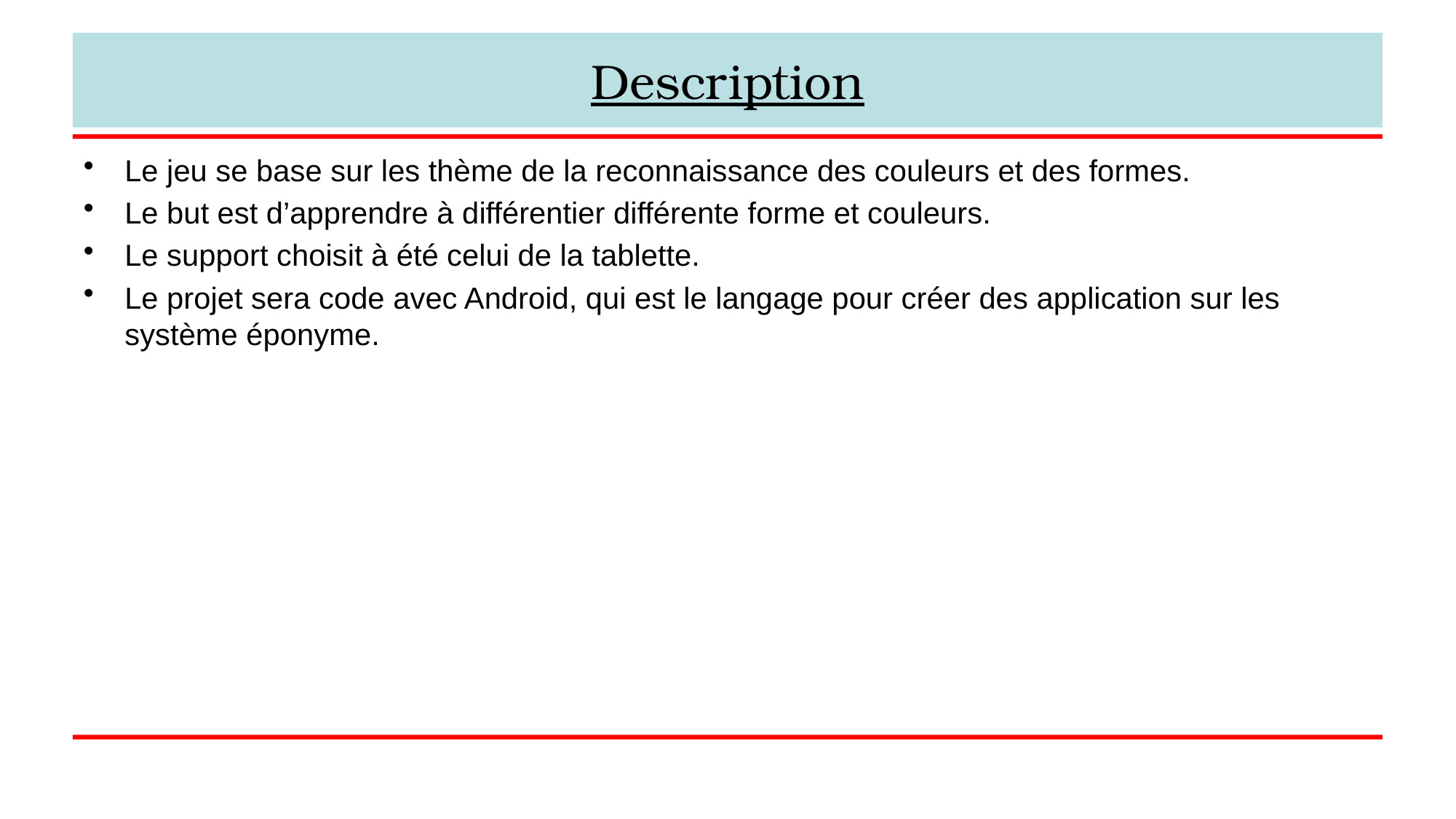

# Description
Le jeu se base sur les thème de la reconnaissance des couleurs et des formes.
Le but est d’apprendre à différentier différente forme et couleurs.
Le support choisit à été celui de la tablette.
Le projet sera code avec Android, qui est le langage pour créer des application sur les système éponyme.